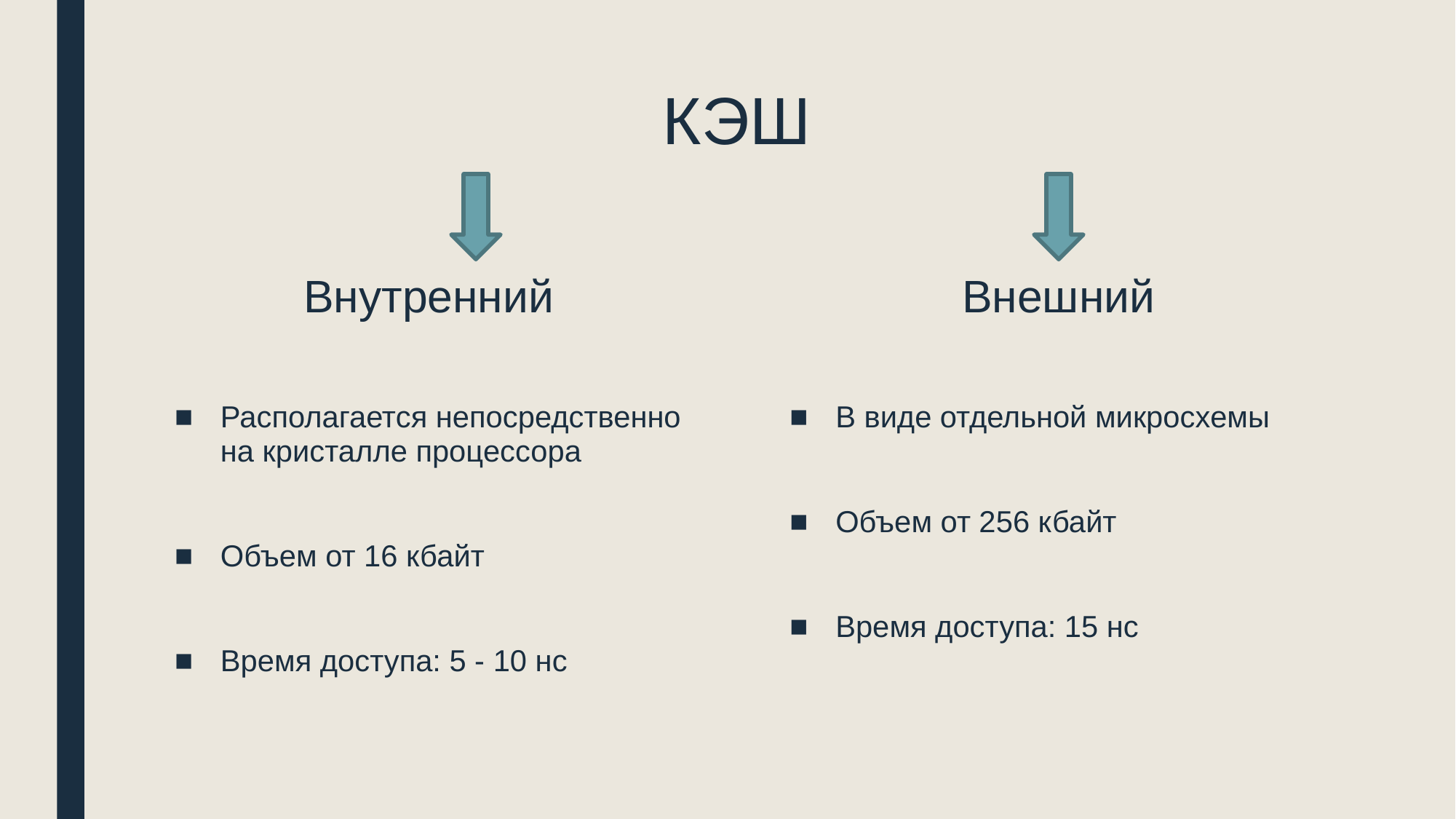

# КЭШ

Внутренний
Внешний
Располагается непосредственно на кристалле процессора

Объем от 16 кбайт

Время доступа: 5 - 10 нс
В виде отдельной микросхемы

Объем от 256 кбайт

Время доступа: 15 нс